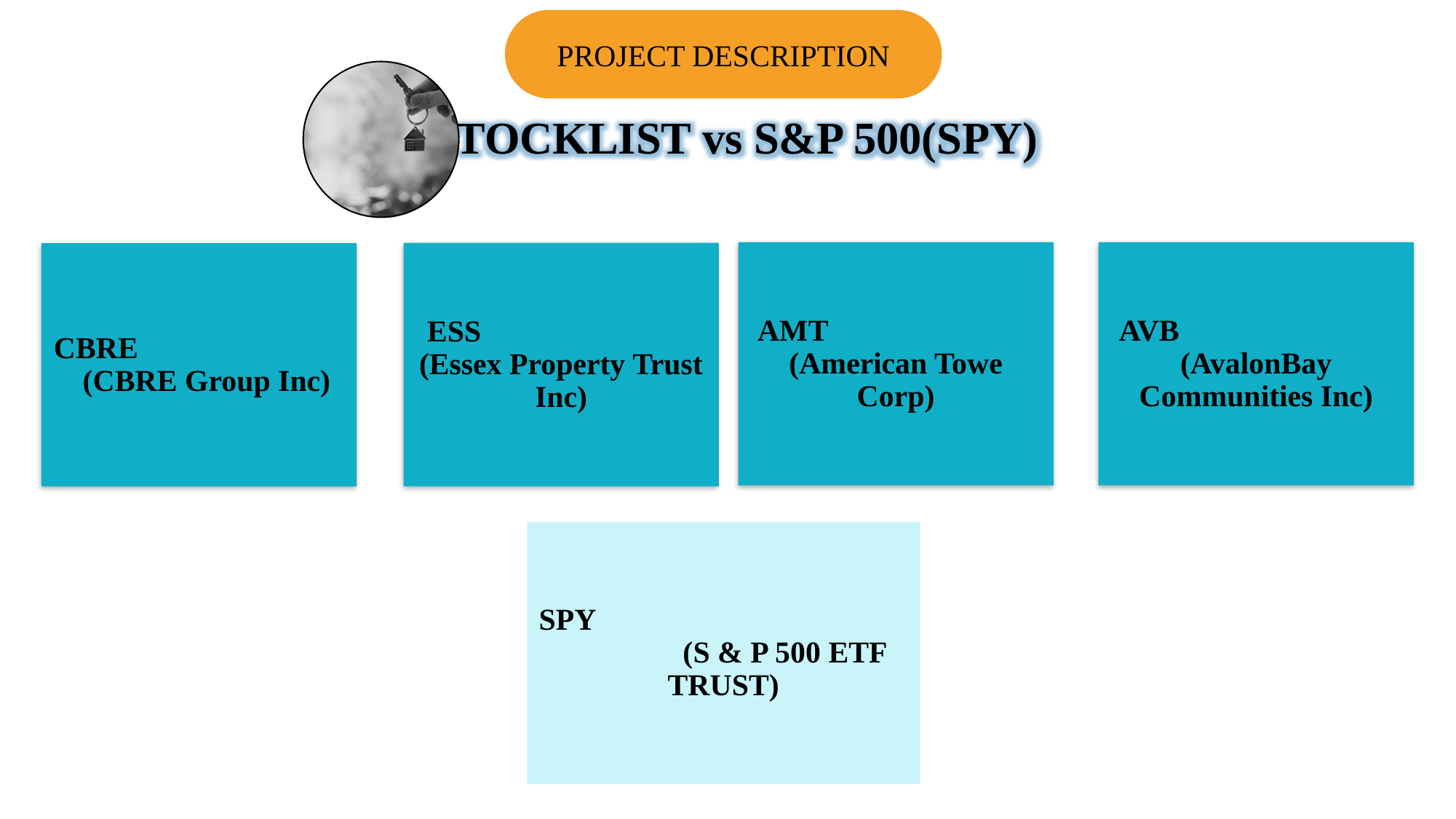

PROJECT DESCRIPTION
STOCKLIST vs S&P 500(SPY)
CBRE                              (CBRE Group Inc)
ESS                             (Essex Property Trust Inc)
AMT                            (American Towe Corp)
AVB                             (AvalonBay Communities Inc)
SPY                                                          (S & P 500 ETF TRUST)